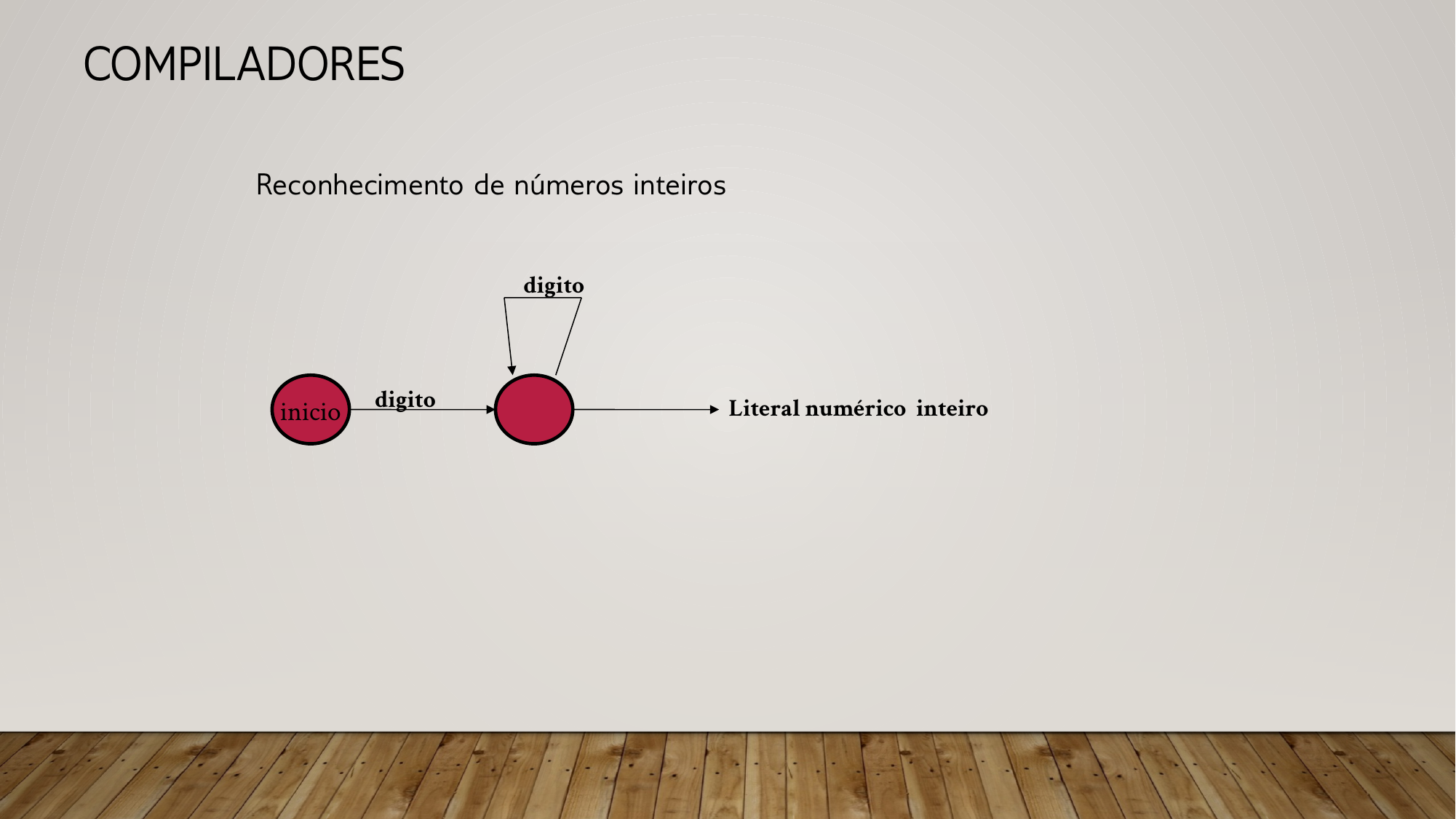

# Compiladores
  Reconhecimento de números inteiros

digito

inicio

digito
Literal numérico  inteiro